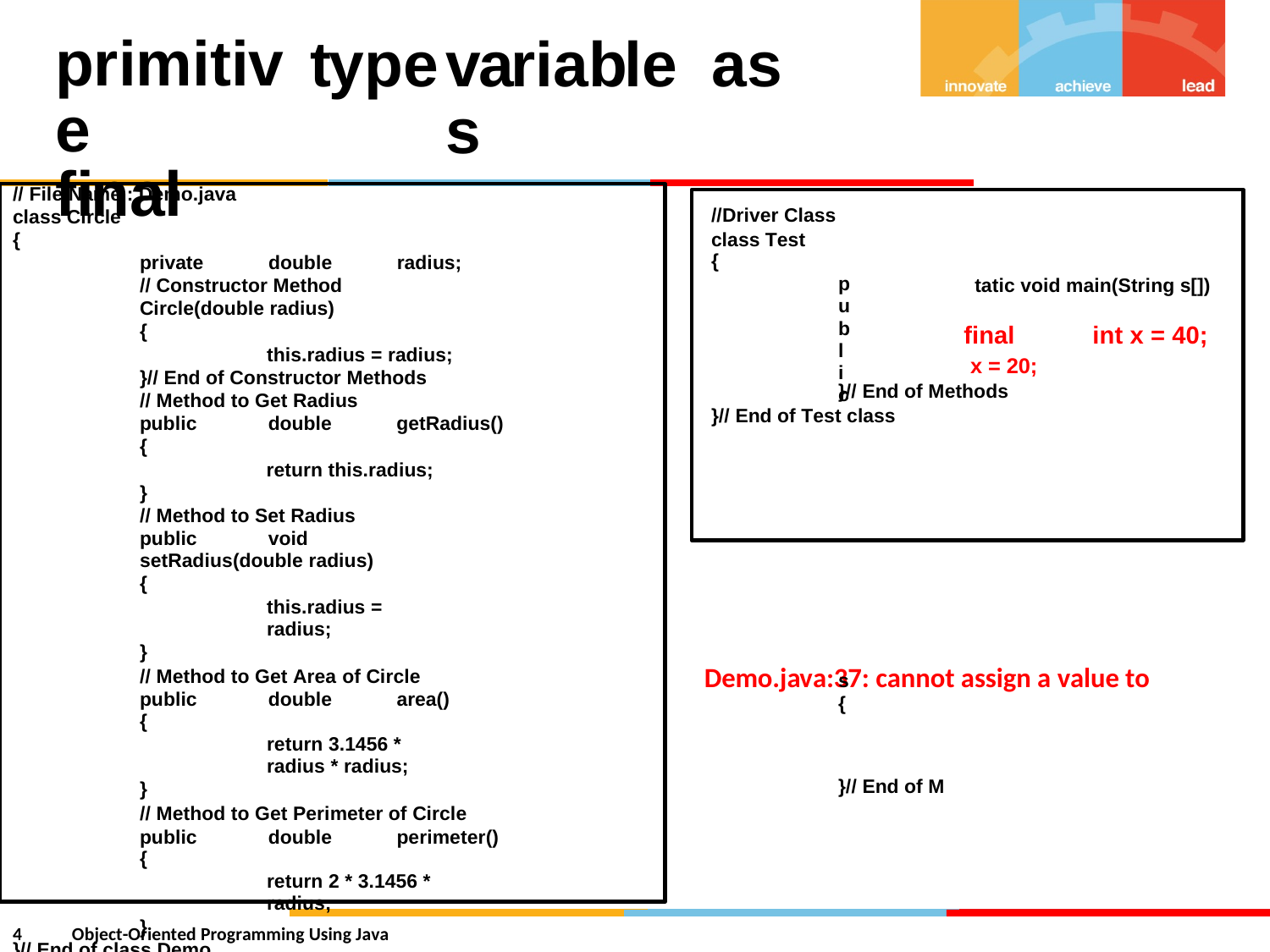

primitive
final
type
variables
as

// File Name : Demo.java
class Circle
{
private           double           radius;
// Constructor Method
Circle(double radius)
{
this.radius = radius;
}// End of Constructor Methods
// Method to Get Radius
public            double           getRadius()
{
return this.radius;
}
// Method to Set Radius
public            void                setRadius(double radius)
{
this.radius = radius;
}
// Method to Get Area of Circle public            double           area()
{
return 3.1456 * radius * radius;
}
// Method to Get Perimeter of Circle public            double           perimeter()
{
return 2 * 3.1456 * radius;
}
}// End of class Demo

//Driver Class
{
public            s
{
}// End of M
F:\>javac Demo.java Demo.java:37: cann final variable x
x = 20;
^
1 error

class Test
tatic void main(String s[])
final           int x = 40;
x = 20;
}// End of Methods
}// End of Test class
Demo.java:37: cannot assign a value to

4
Object-Oriented Programming Using Java